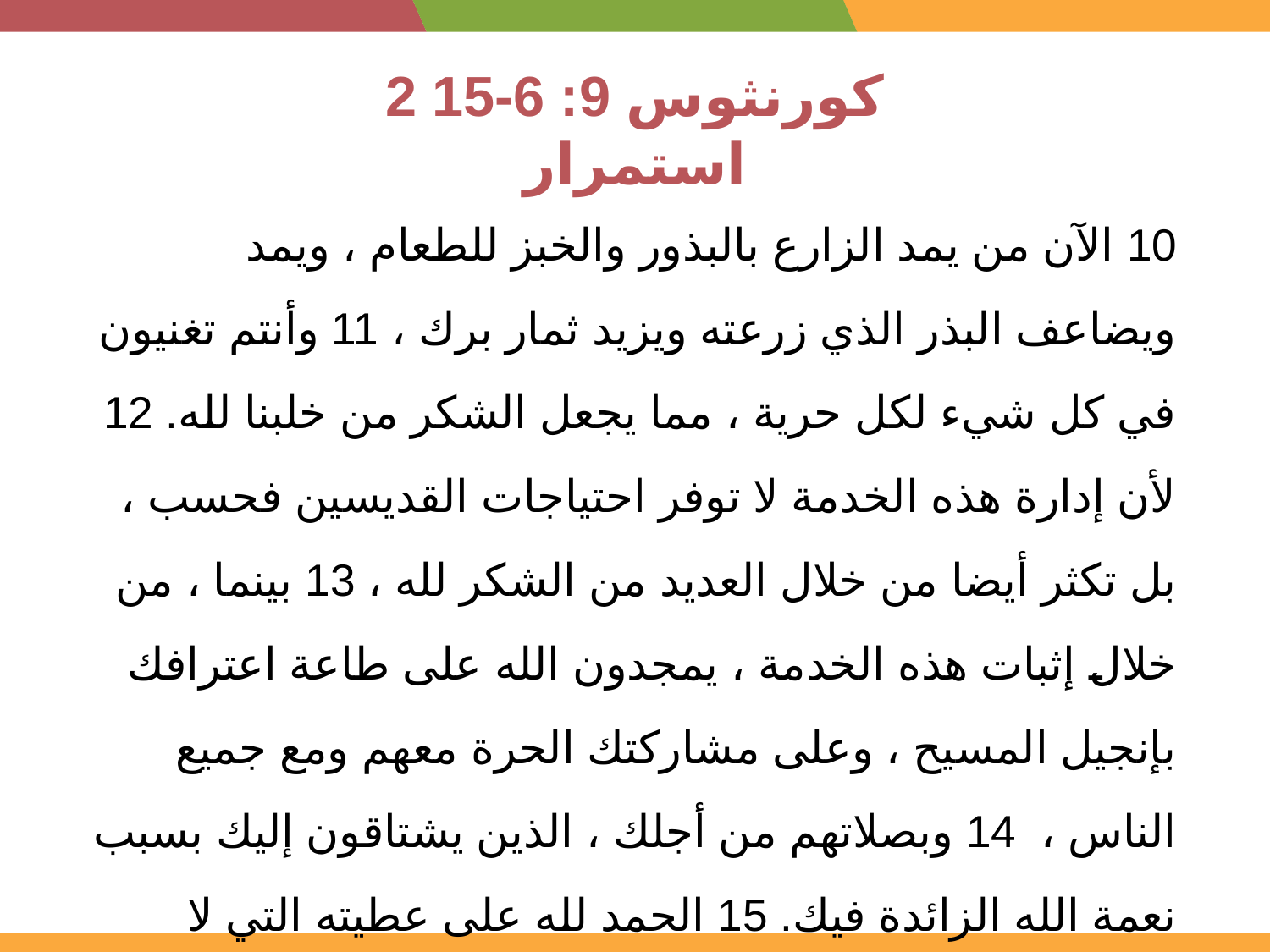

# 2 كورنثوس 9: 6-15 استمرار
10 الآن من يمد الزارع بالبذور والخبز للطعام ، ويمد ويضاعف البذر الذي زرعته ويزيد ثمار برك ، 11 وأنتم تغنيون في كل شيء لكل حرية ، مما يجعل الشكر من خلبنا لله. 12 لأن إدارة هذه الخدمة لا توفر احتياجات القديسين فحسب ، بل تكثر أيضا من خلال العديد من الشكر لله ، 13 بينما ، من خلال إثبات هذه الخدمة ، يمجدون الله على طاعة اعترافك بإنجيل المسيح ، وعلى مشاركتك الحرة معهم ومع جميع الناس ،  14 وبصلاتهم من أجلك ، الذين يشتاقون إليك بسبب نعمة الله الزائدة فيك. 15 الحمد لله على عطيته التي لا توصف!